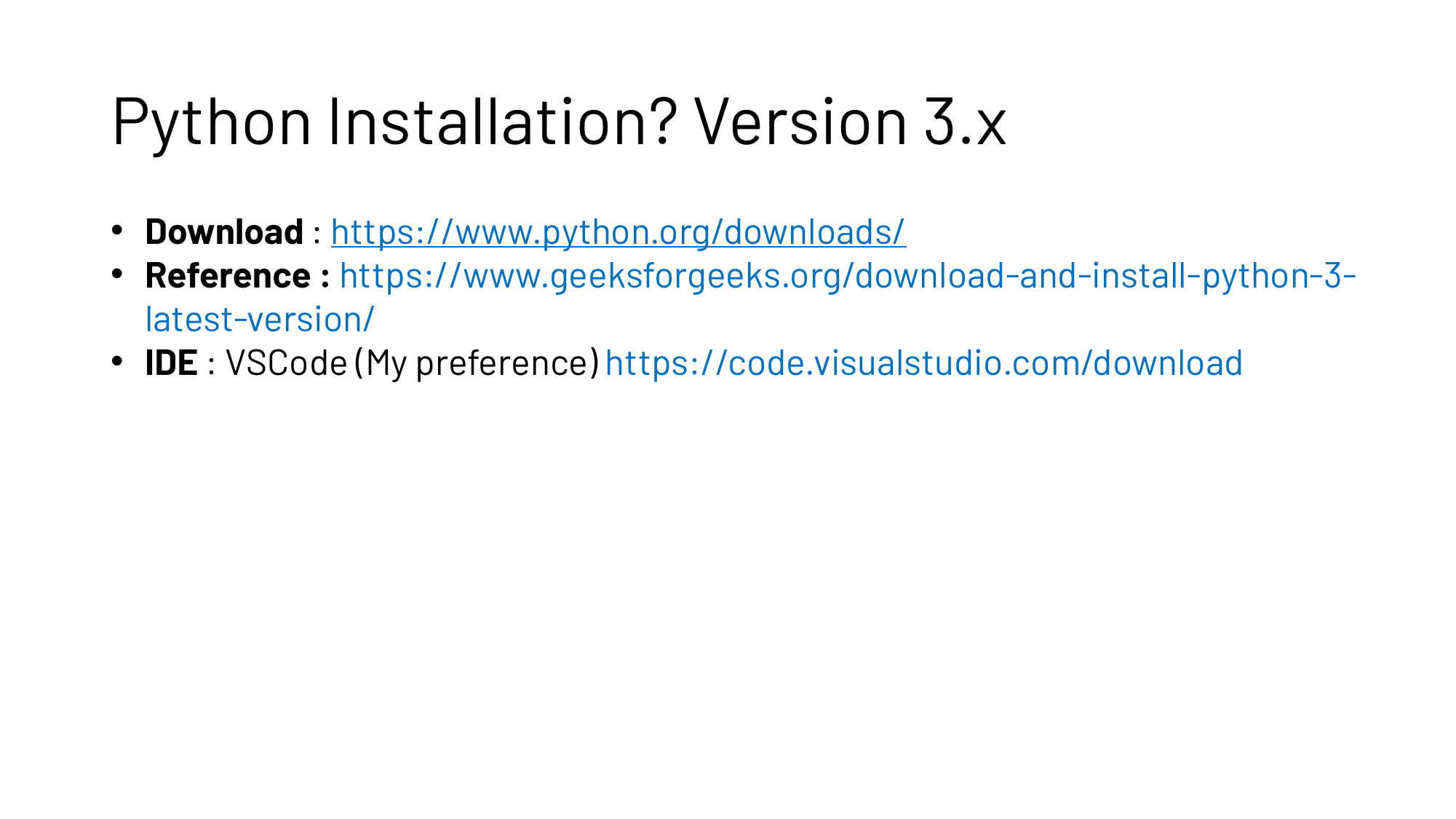

# Python Installation? Version 3.x
Download : https://www.python.org/downloads/
Reference : https://www.geeksforgeeks.org/download-and-install-python-3-latest-version/
IDE : VSCode (My preference) https://code.visualstudio.com/download